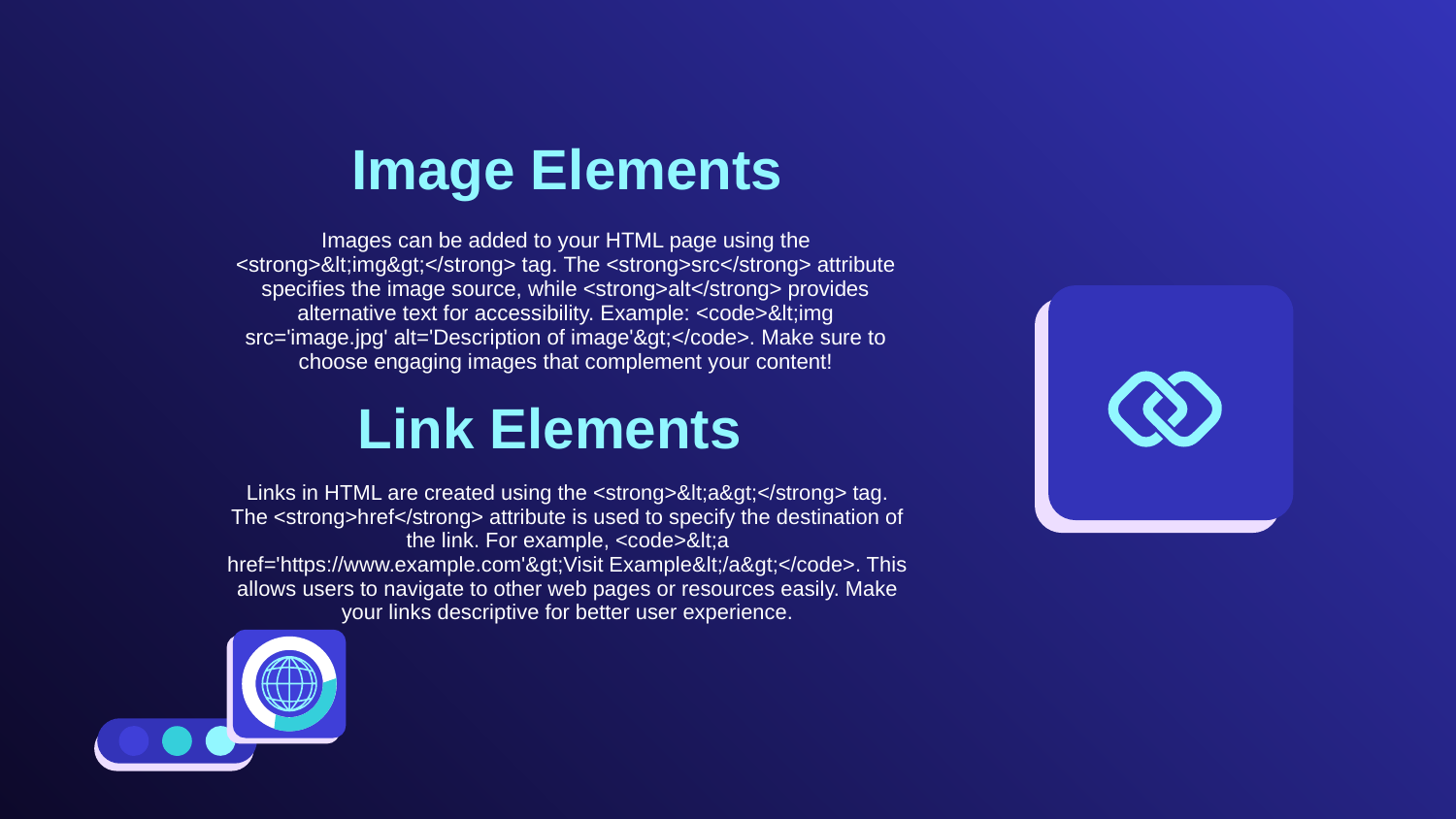

# Image Elements
Images can be added to your HTML page using the <strong>&lt;img&gt;</strong> tag. The <strong>src</strong> attribute specifies the image source, while <strong>alt</strong> provides alternative text for accessibility. Example: <code>&lt;img src='image.jpg' alt='Description of image'&gt;</code>. Make sure to choose engaging images that complement your content!

Link Elements

Links in HTML are created using the <strong>&lt;a&gt;</strong> tag. The <strong>href</strong> attribute is used to specify the destination of the link. For example, <code>&lt;a href='https://www.example.com'&gt;Visit Example&lt;/a&gt;</code>. This allows users to navigate to other web pages or resources easily. Make your links descriptive for better user experience.